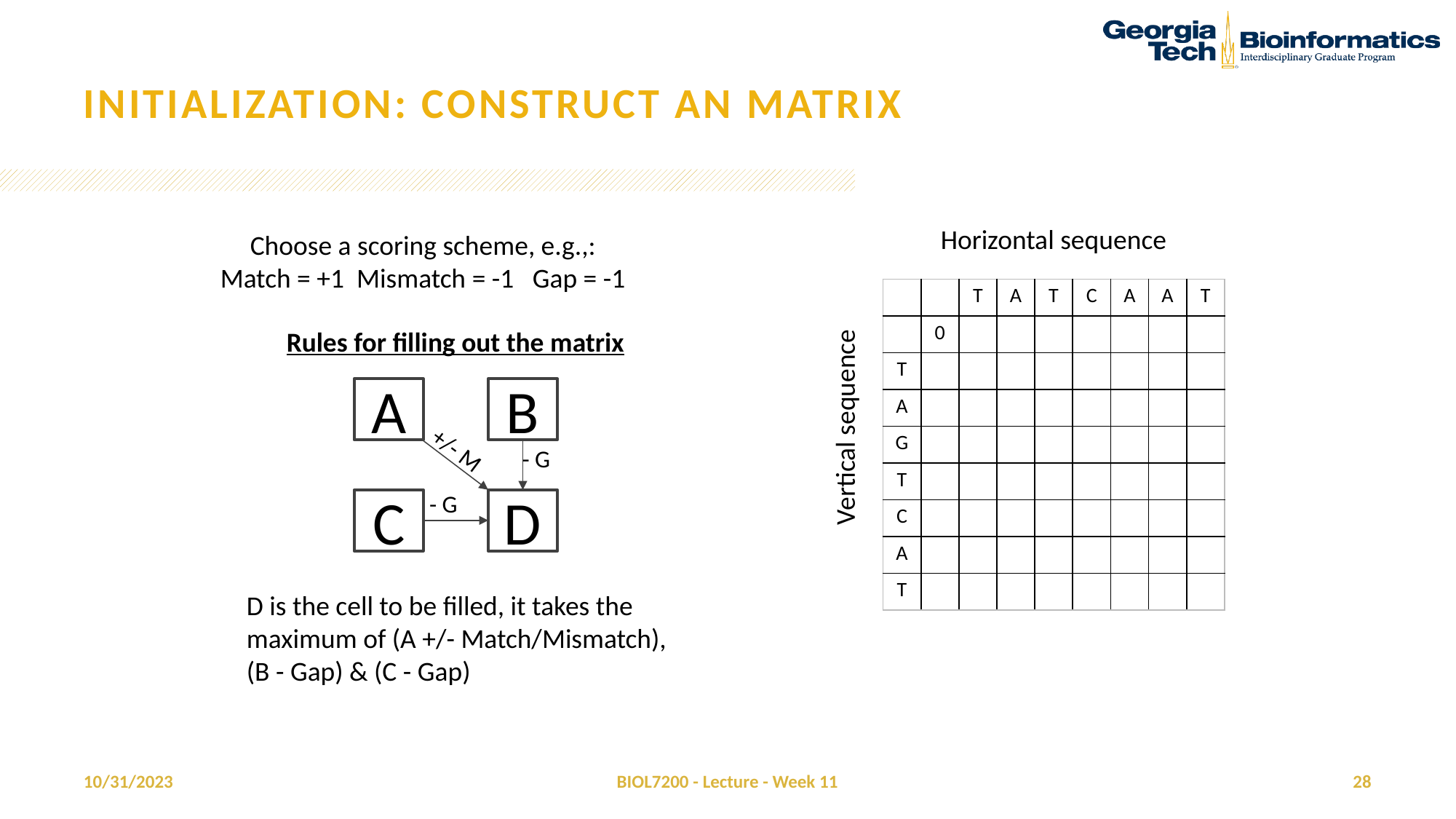

# Initialization: construct an matrix
Horizontal sequence
Choose a scoring scheme, e.g.,:
Match = +1  Mismatch = -1   Gap = -1
|  |  | T | A | T | C | A | A | T |
| --- | --- | --- | --- | --- | --- | --- | --- | --- |
|  | 0 |  |  |  |  |  |  |  |
| T |  |  |  |  |  |  |  |  |
| A |  |  |  |  |  |  |  |  |
| G |  |  |  |  |  |  |  |  |
| T |  |  |  |  |  |  |  |  |
| C |  |  |  |  |  |  |  |  |
| A |  |  |  |  |  |  |  |  |
| T |  |  |  |  |  |  |  |  |
Rules for filling out the matrix
A
B
+/- M
- G
- G
C
D
D is the cell to be filled, it takes the maximum of (A +/- Match/Mismatch), (B - Gap) & (C - Gap)
Vertical sequence
10/31/2023
BIOL7200 - Lecture - Week 11
28